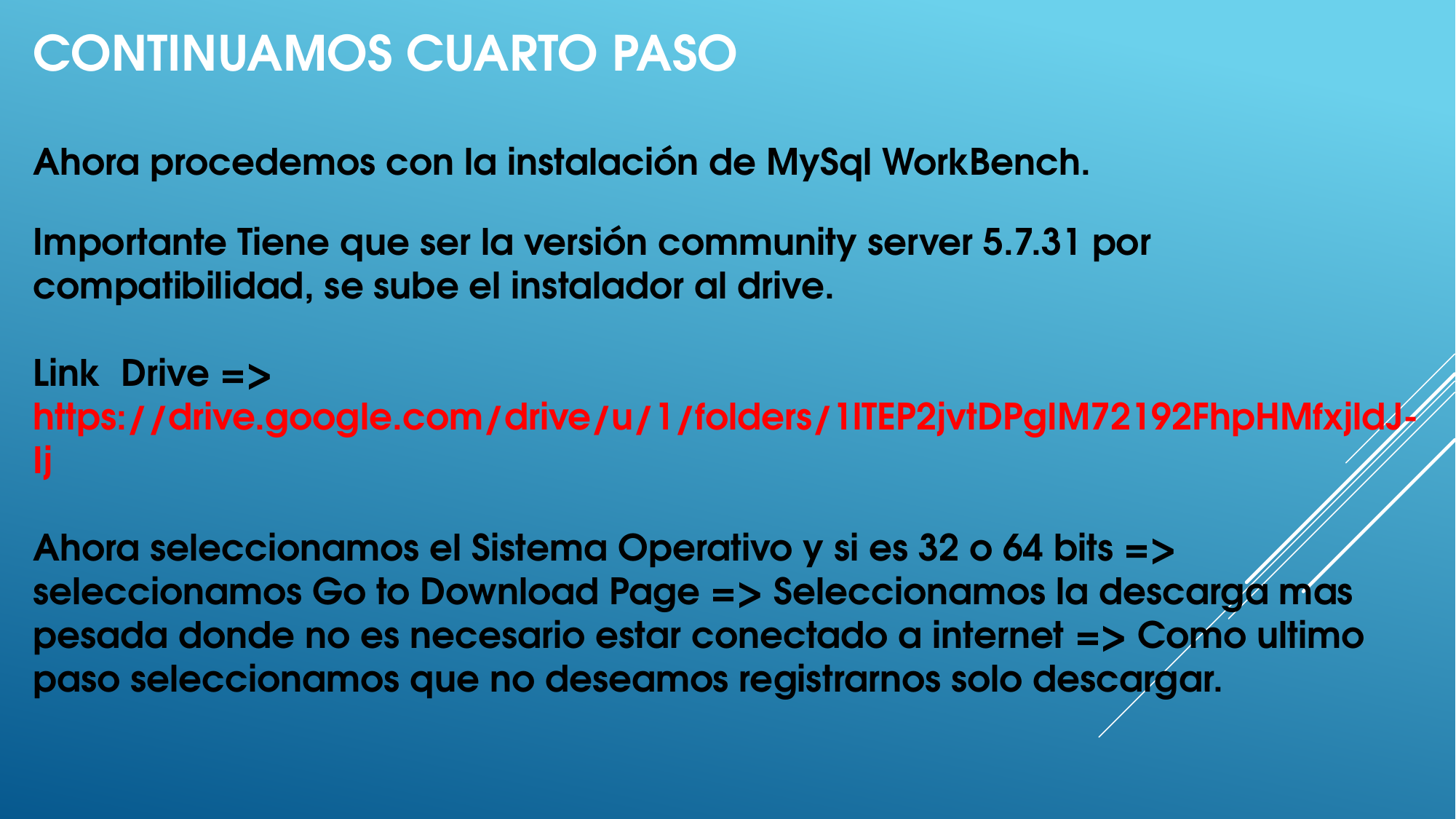

CONTINUAMOS CUARTO PASO

Ahora procedemos con la instalación de MySql WorkBench.

Importante Tiene que ser la versión community server 5.7.31 por compatibilidad, se sube el instalador al drive.

Link  Drive => https://drive.google.com/drive/u/1/folders/1lTEP2jvtDPgIM72192FhpHMfxjldJ-Ij

Ahora seleccionamos el Sistema Operativo y si es 32 o 64 bits => seleccionamos Go to Download Page => Seleccionamos la descarga mas pesada donde no es necesario estar conectado a internet => Como ultimo paso seleccionamos que no deseamos registrarnos solo descargar.